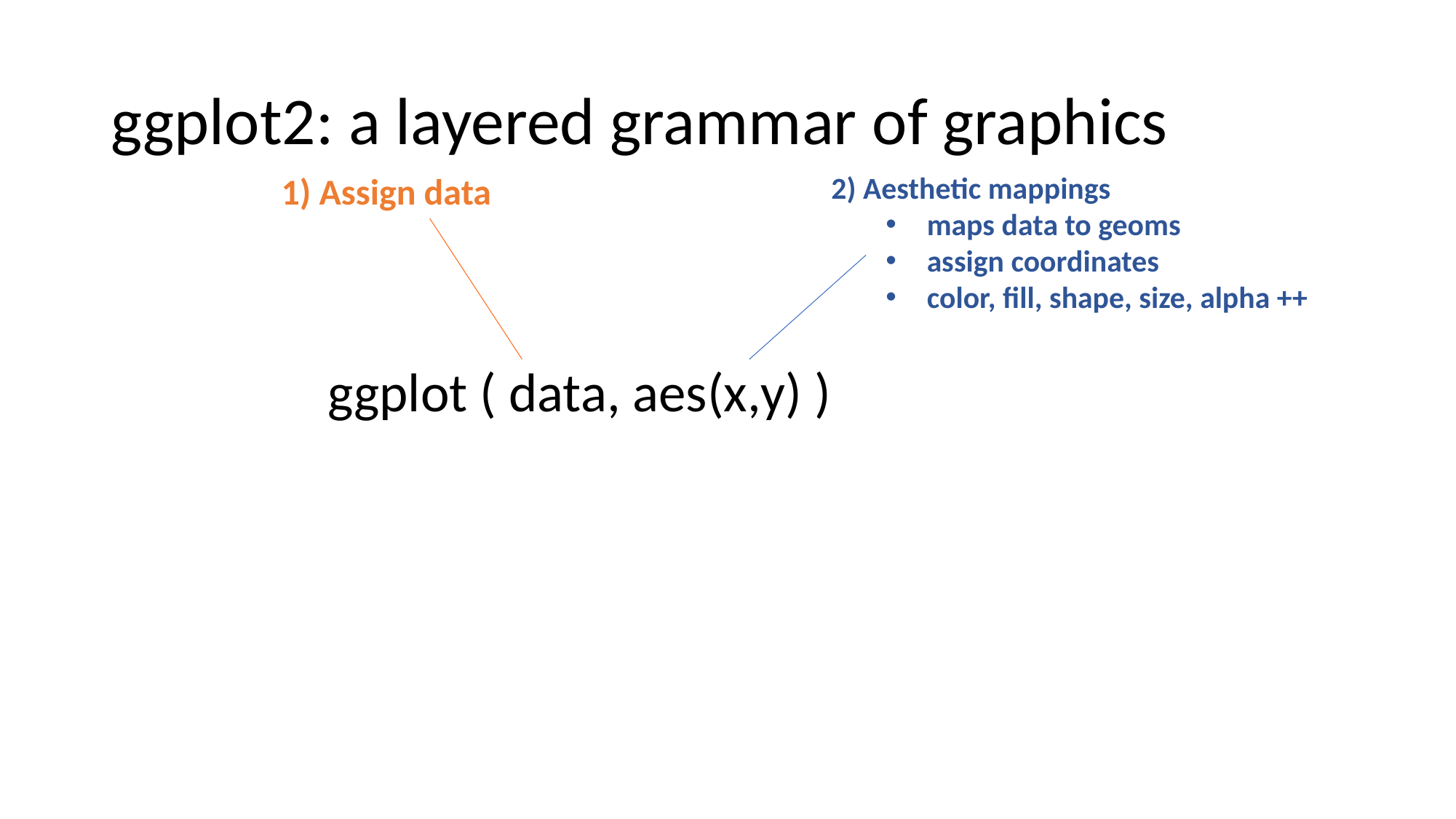

# ggplot2: a layered grammar of graphics
1) Assign data
2) Aesthetic mappings
maps data to geoms
assign coordinates
color, fill, shape, size, alpha ++
ggplot ( data, aes(x,y) )